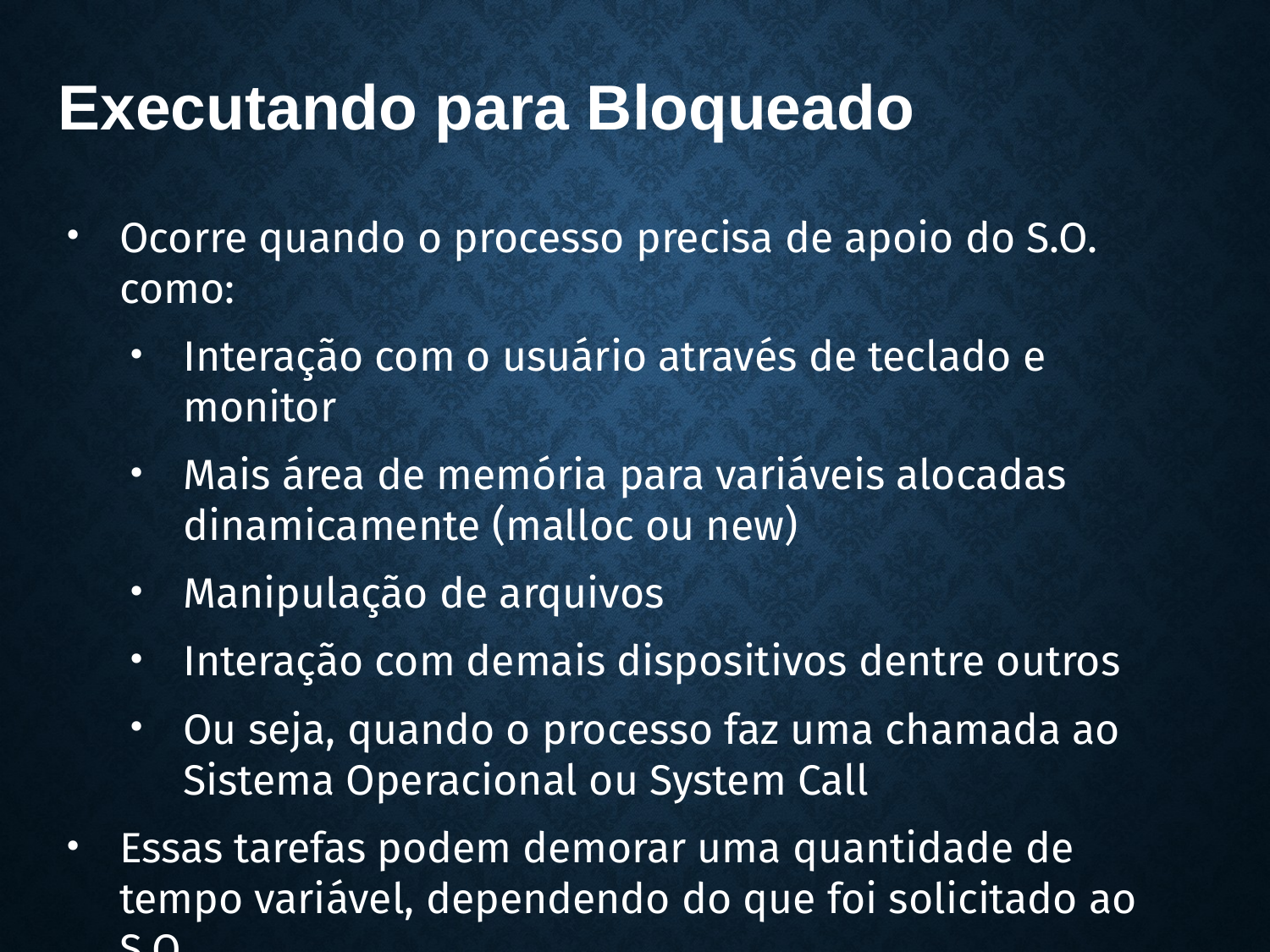

# Executando para Bloqueado
Ocorre quando o processo precisa de apoio do S.O. como:
Interação com o usuário através de teclado e monitor
Mais área de memória para variáveis alocadas dinamicamente (malloc ou new)
Manipulação de arquivos
Interação com demais dispositivos dentre outros
Ou seja, quando o processo faz uma chamada ao Sistema Operacional ou System Call
Essas tarefas podem demorar uma quantidade de tempo variável, dependendo do que foi solicitado ao S.O.
Ex: um dispositivo lento é acionado, ex: disco rígido